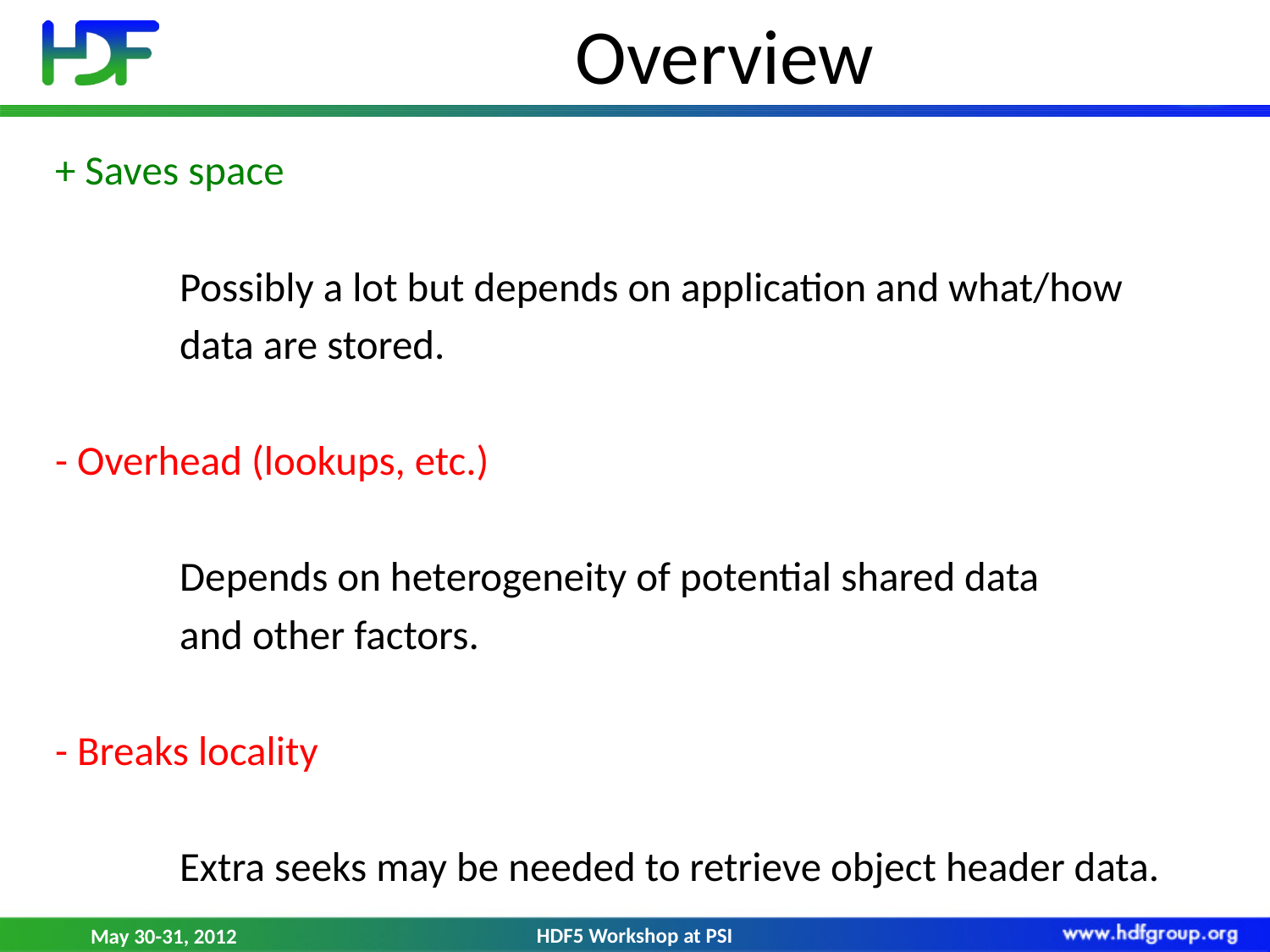

# Overview
+ Saves space

	Possibly a lot but depends on application and what/how
	data are stored.

- Overhead (lookups, etc.)

	Depends on heterogeneity of potential shared data
	and other factors.

- Breaks locality

	Extra seeks may be needed to retrieve object header data.